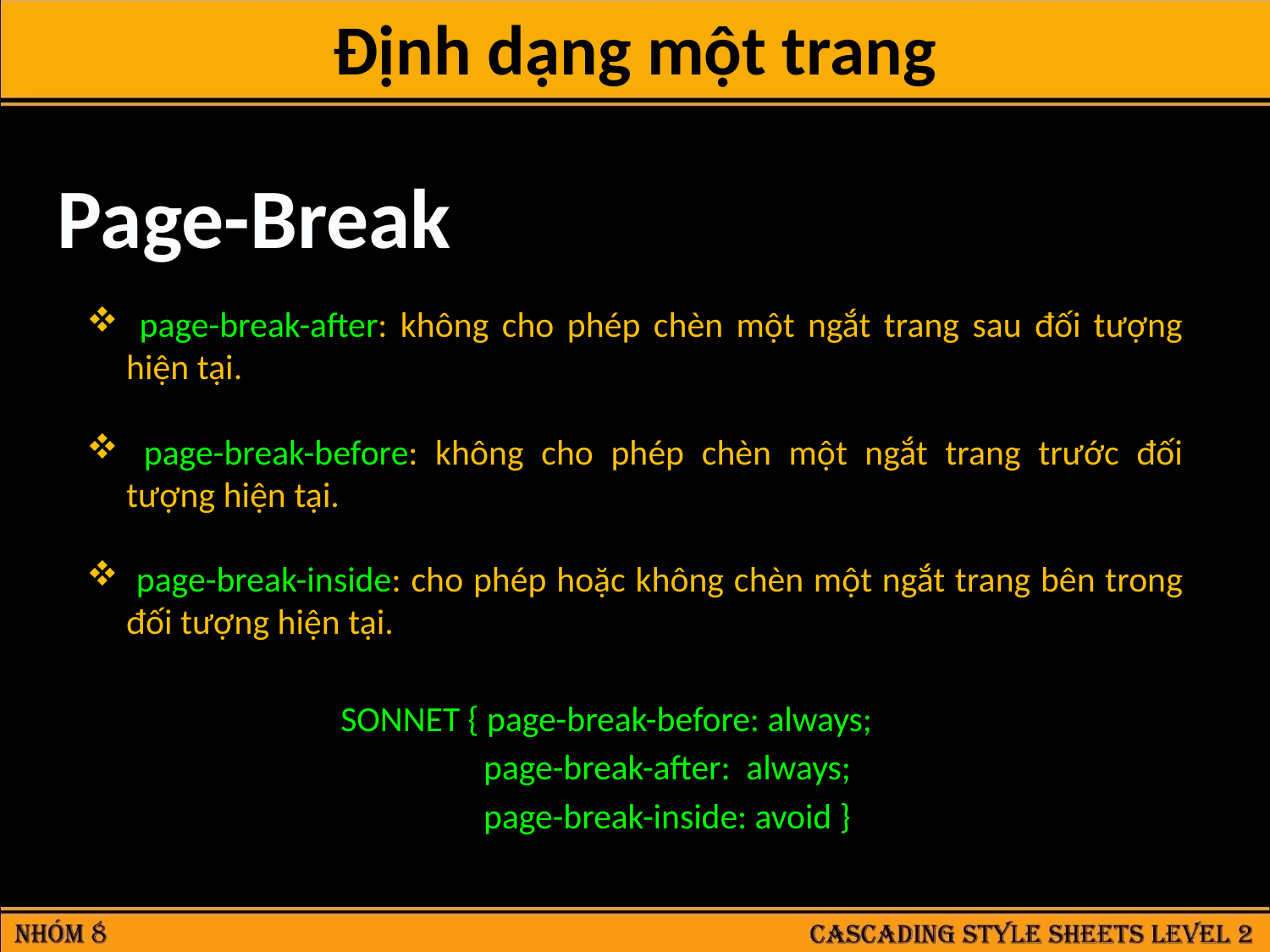

Định dạng một trang
Page-Break
 page-break-after: không cho phép chèn một ngắt trang sau đối tượng hiện tại.

 page-break-before: không cho phép chèn một ngắt trang trước đối tượng hiện tại.

 page-break-inside: cho phép hoặc không chèn một ngắt trang bên trong đối tượng hiện tại.

SONNET { page-break-before: always;
	  page-break-after:  always;
	  page-break-inside: avoid }